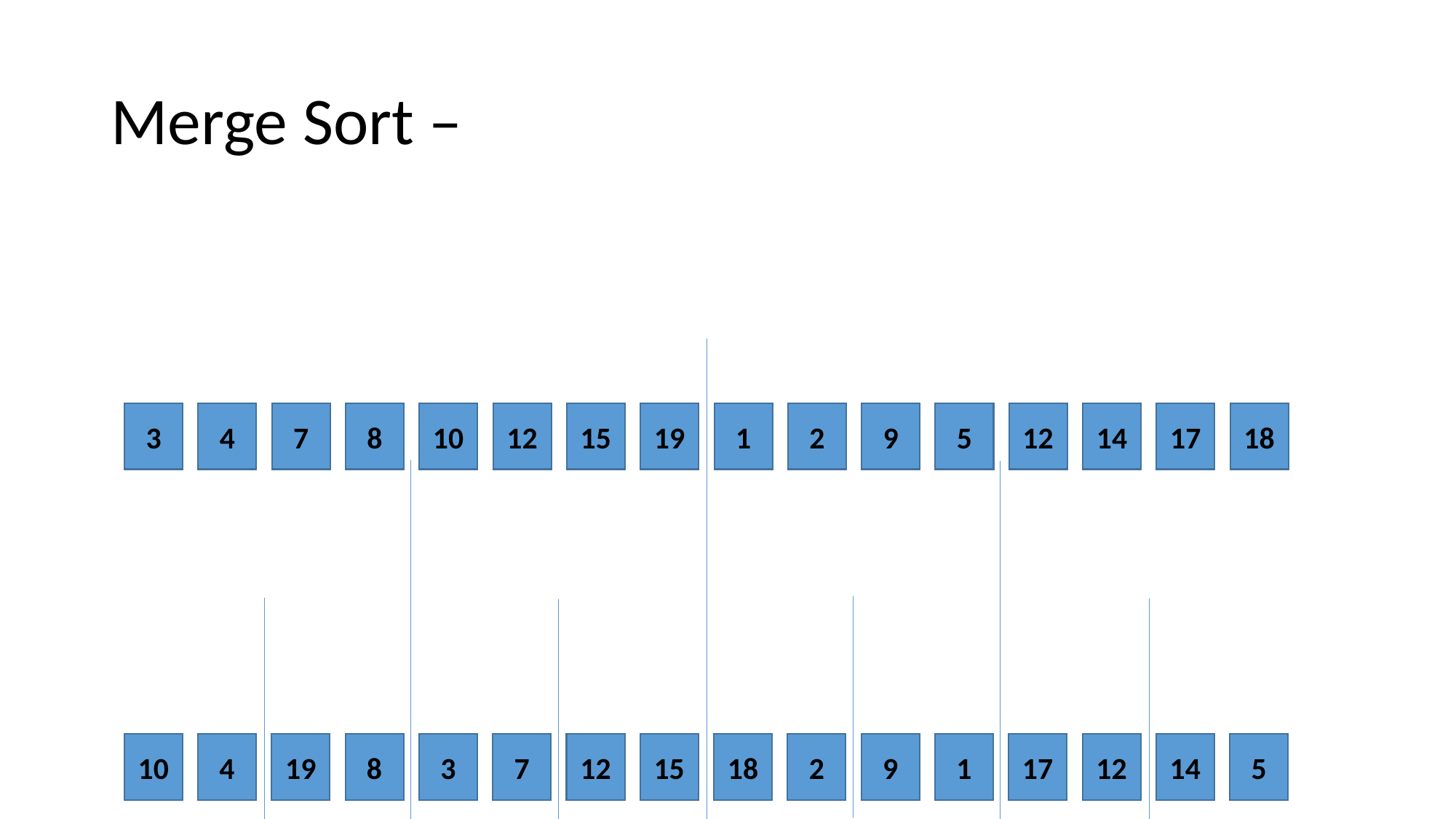

# Merge Sort –
18
3
4
7
8
10
12
15
19
1
2
9
5
12
14
17
5
10
4
19
8
3
7
12
15
18
2
9
1
17
12
14